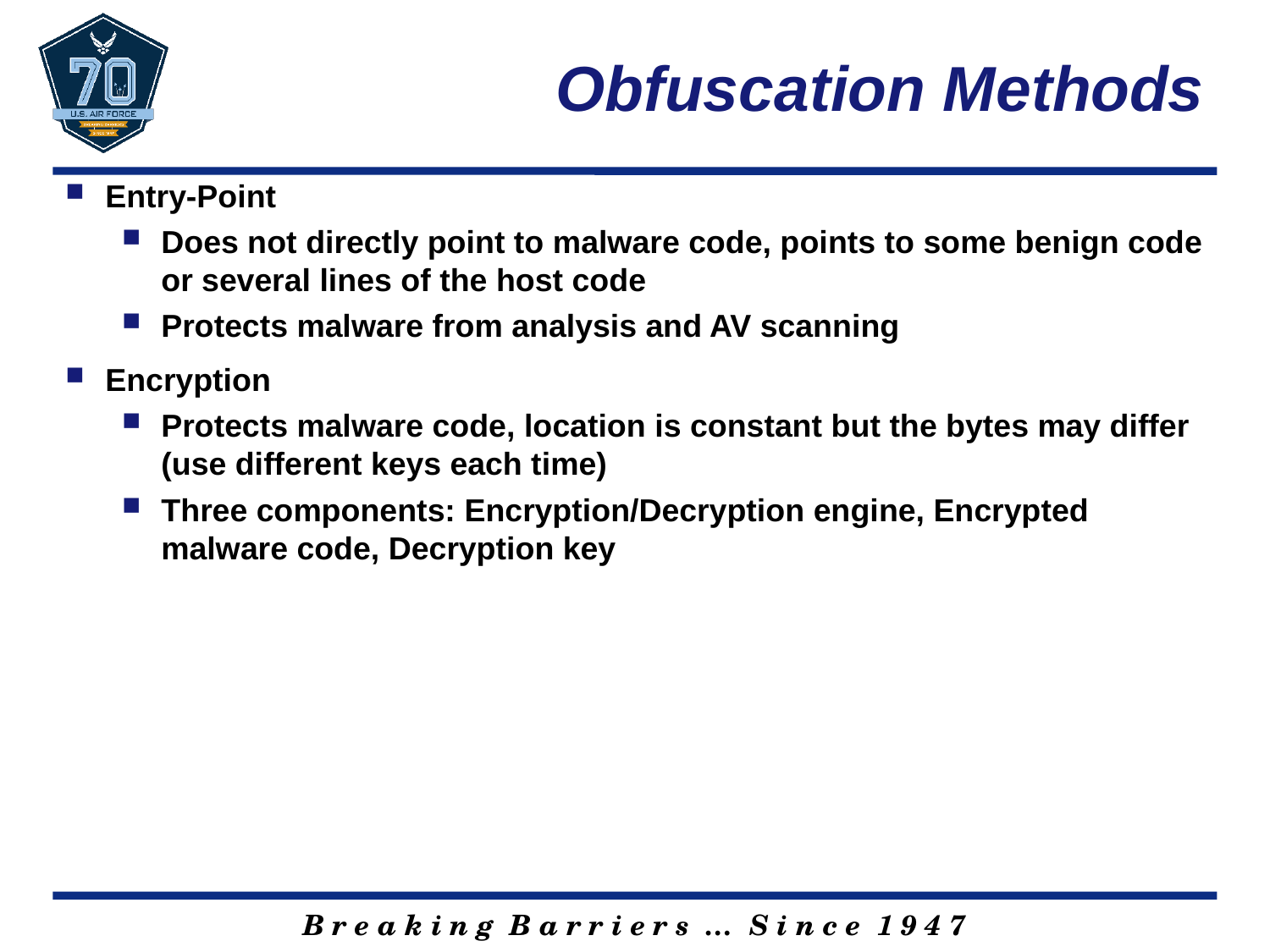

# Obfuscation Methods
Entry-Point
Does not directly point to malware code, points to some benign code or several lines of the host code
Protects malware from analysis and AV scanning
Encryption
Protects malware code, location is constant but the bytes may differ (use different keys each time)
Three components: Encryption/Decryption engine, Encrypted malware code, Decryption key